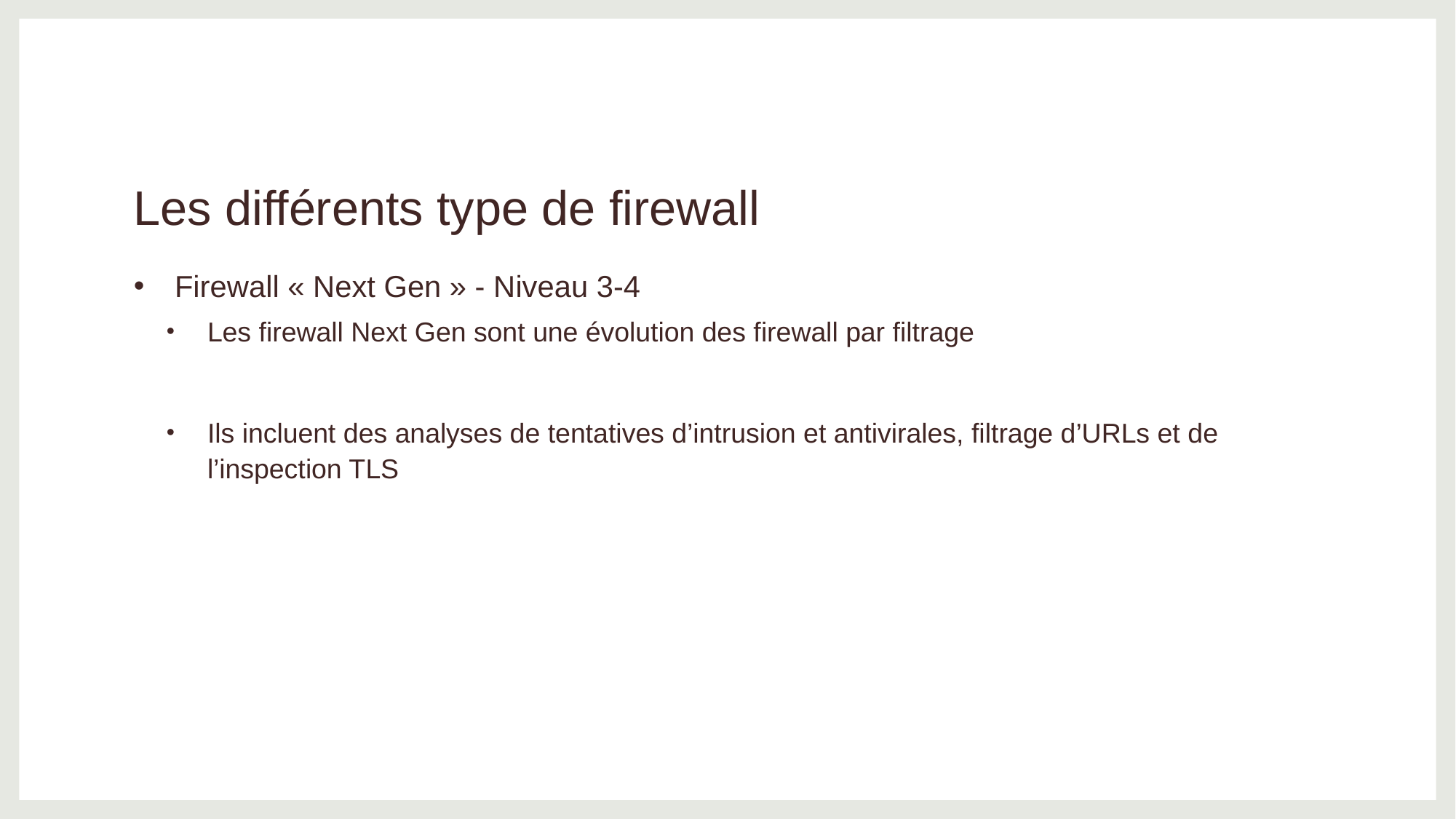

# Les différents type de firewall
Firewall « Next Gen » - Niveau 3-4
Les firewall Next Gen sont une évolution des firewall par filtrage

Ils incluent des analyses de tentatives d’intrusion et antivirales, filtrage d’URLs et de l’inspection TLS